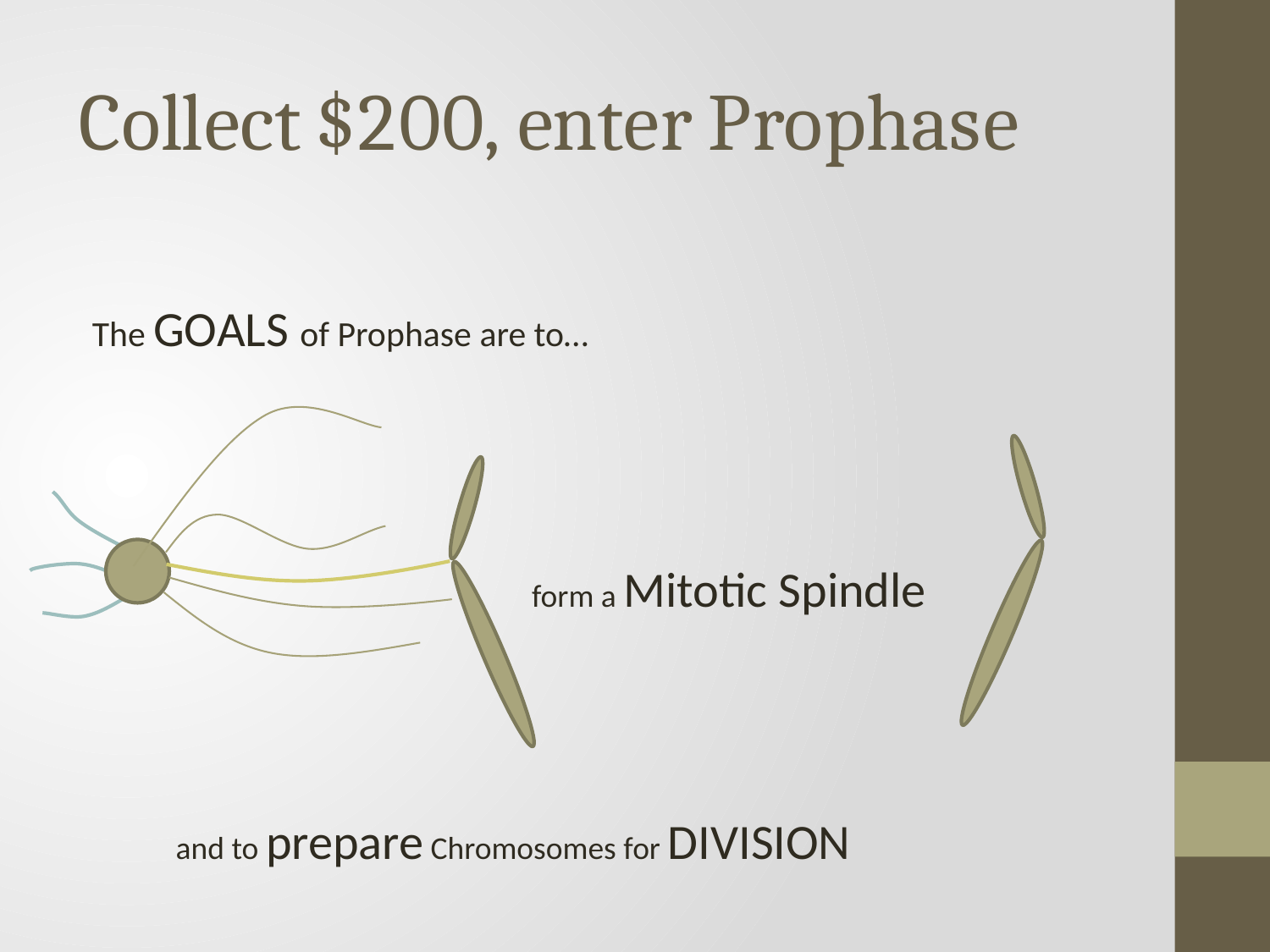

# Collect $200, enter Prophase

The GOALS of Prophase are to…

form a Mitotic Spindle

and to prepare Chromosomes for DIVISION